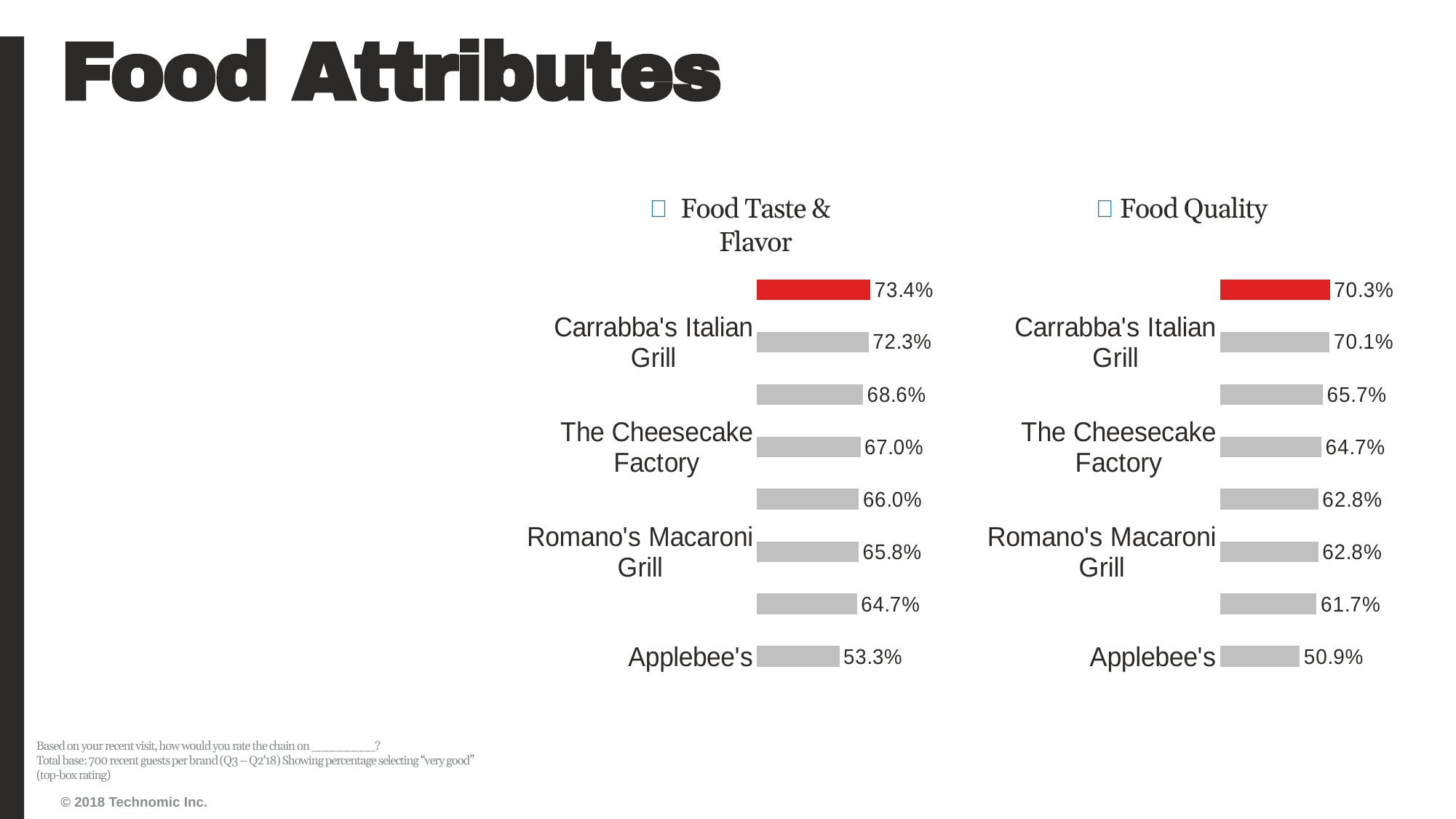

# Food Attributes
Food Taste & Flavor
Food Quality

### Chart

| Category | Series1 |
|---|---|
| Applebee's | 0.5332369942196532 |
| CDR Avg | 0.6473716294388625 |
| Romano's Macaroni Grill | 0.6579710144927536 |
| Olive Garden | 0.6598837209302325 |
| The Cheesecake Factory | 0.670028818443804 |
| P.F. Chang's China Bistro | 0.6863309352517986 |
| Carrabba's Italian Grill | 0.7227866473149492 |
| Maggiano's Little Italy | 0.7341040462427746 |

### Chart

| Category | Series1 |
|---|---|
| Applebee's | 0.5094339622641509 |
| CDR Avg | 0.617340931566192 |
| Romano's Macaroni Grill | 0.6277056277056277 |
| Olive Garden | 0.6284470246734397 |
| The Cheesecake Factory | 0.6473988439306358 |
| P.F. Chang's China Bistro | 0.6566091954022989 |
| Carrabba's Italian Grill | 0.7008670520231214 |
| Maggiano's Little Italy | 0.7025862068965517 |
Based on your recent visit, how would you rate the chain on _________?                                           Total base: 700 recent guests per brand (Q3 – Q2‘18) Showing percentage selecting “very good” (top-box rating)